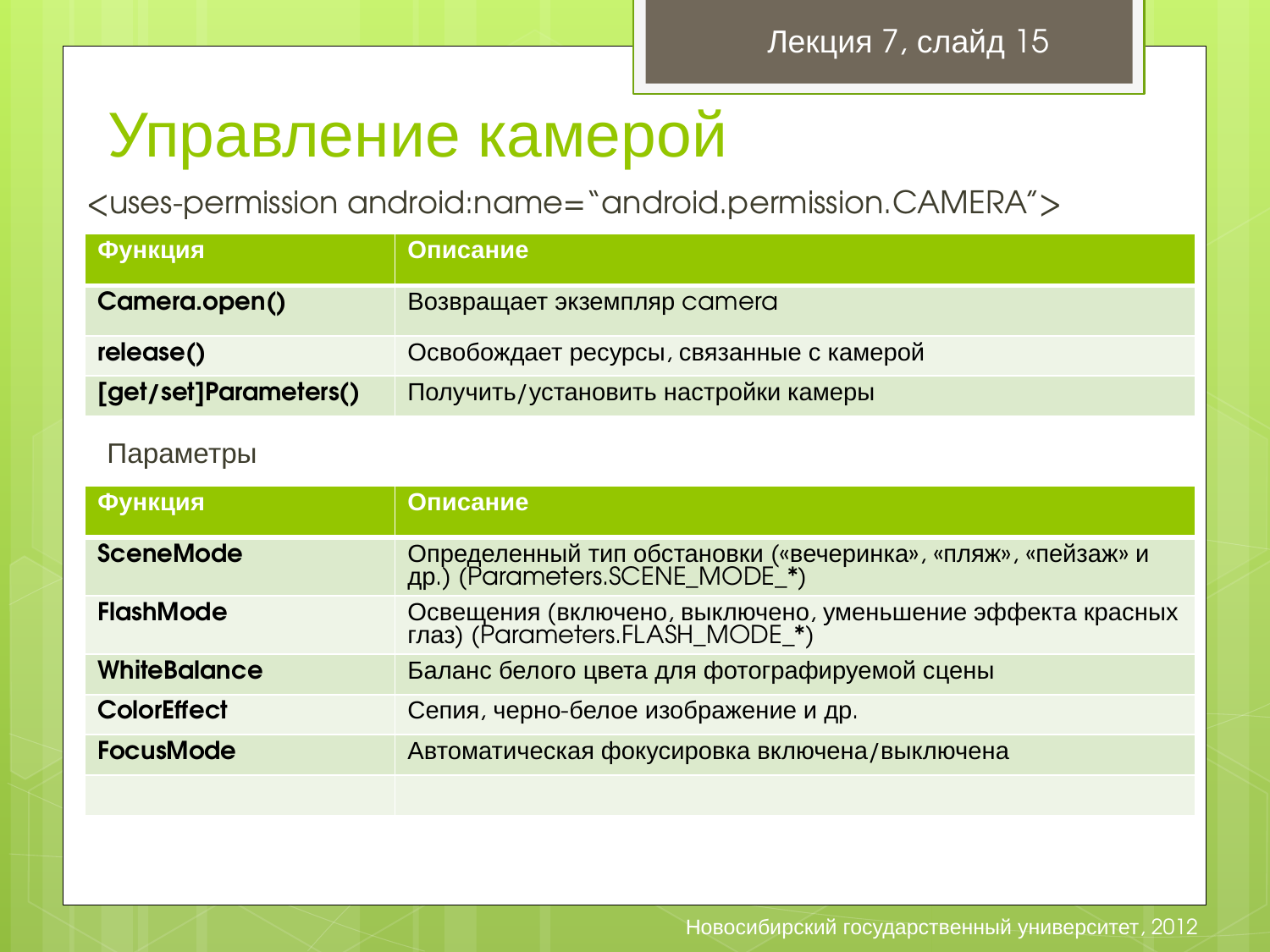

Лекция 7, слайд 15
# Управление камерой
<uses-permission android:name=“android.permission.CAMERA”>
| Функция | Описание |
| --- | --- |
| Camera.open() | Возвращает экземпляр camera |
| release() | Освобождает ресурсы, связанные с камерой |
| [get/set]Parameters() | Получить/установить настройки камеры |
Параметры
| Функция | Описание |
| --- | --- |
| SceneMode | Определенный тип обстановки («вечеринка», «пляж», «пейзаж» и др.) (Parameters.SCENE\_MODE\_\*) |
| FlashMode | Освещения (включено, выключено, уменьшение эффекта красных глаз) (Parameters.FLASH\_MODE\_\*) |
| WhiteBalance | Баланс белого цвета для фотографируемой сцены |
| ColorEffect | Сепия, черно-белое изображение и др. |
| FocusMode | Автоматическая фокусировка включена/выключена |
|  |  |
Новосибирский государственный университет, 2012